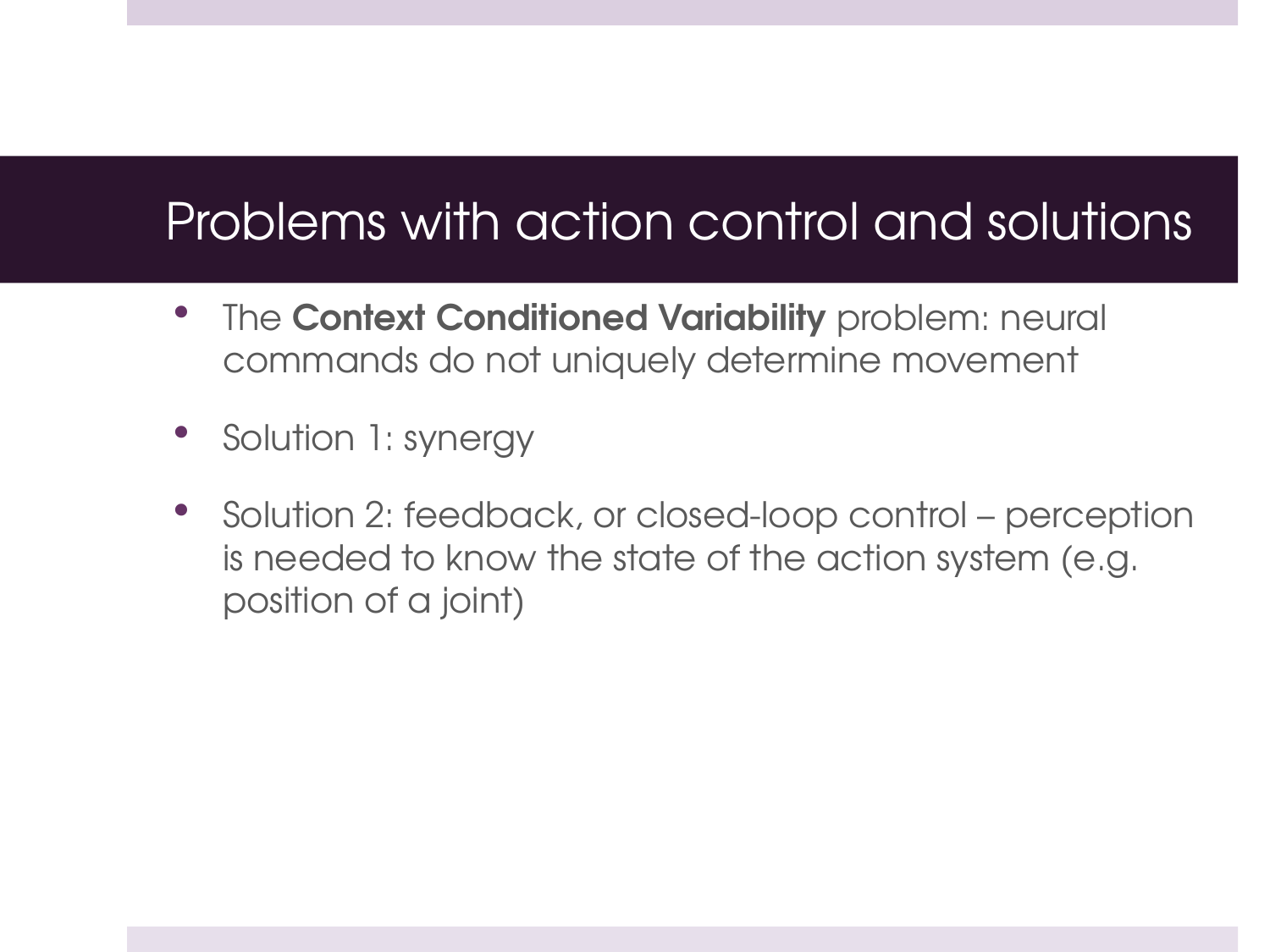

# Problems with action control and solutions
The Context Conditioned Variability problem: neural commands do not uniquely determine movement
Solution 1: synergy
Solution 2: feedback, or closed-loop control – perception is needed to know the state of the action system (e.g. position of a joint)